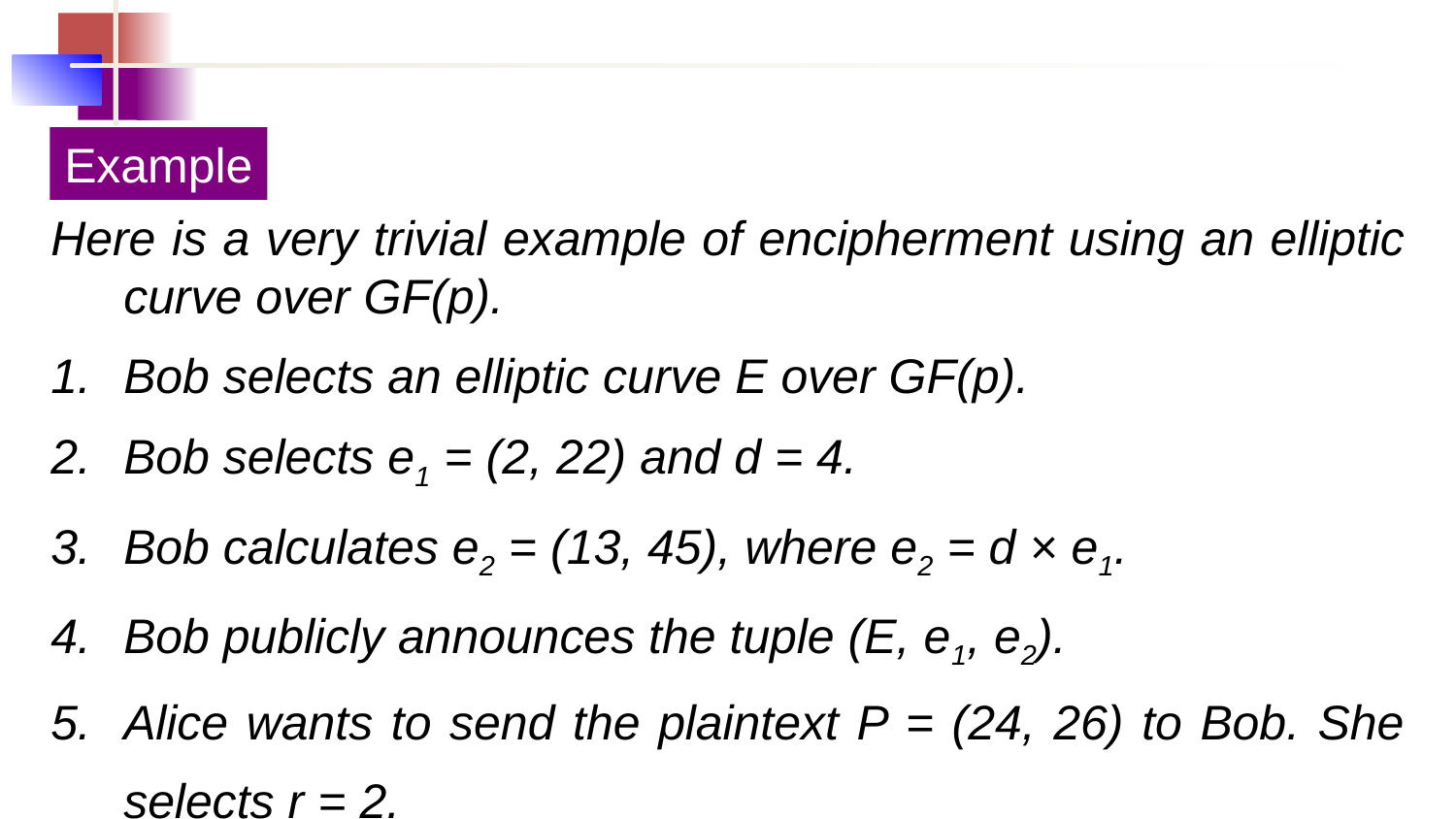

Example

Here is a very trivial example of encipherment using an elliptic
curve over GF(p).
Bob selects an elliptic curve E over GF(p).
Bob selects e1 = (2, 22) and d = 4.
Bob calculates e2 = (13, 45), where e2 = d × e1.
Bob publicly announces the tuple (E, e1, e2).
Alice wants to send the plaintext P = (24, 26) to Bob. She selects r = 2.
10.56